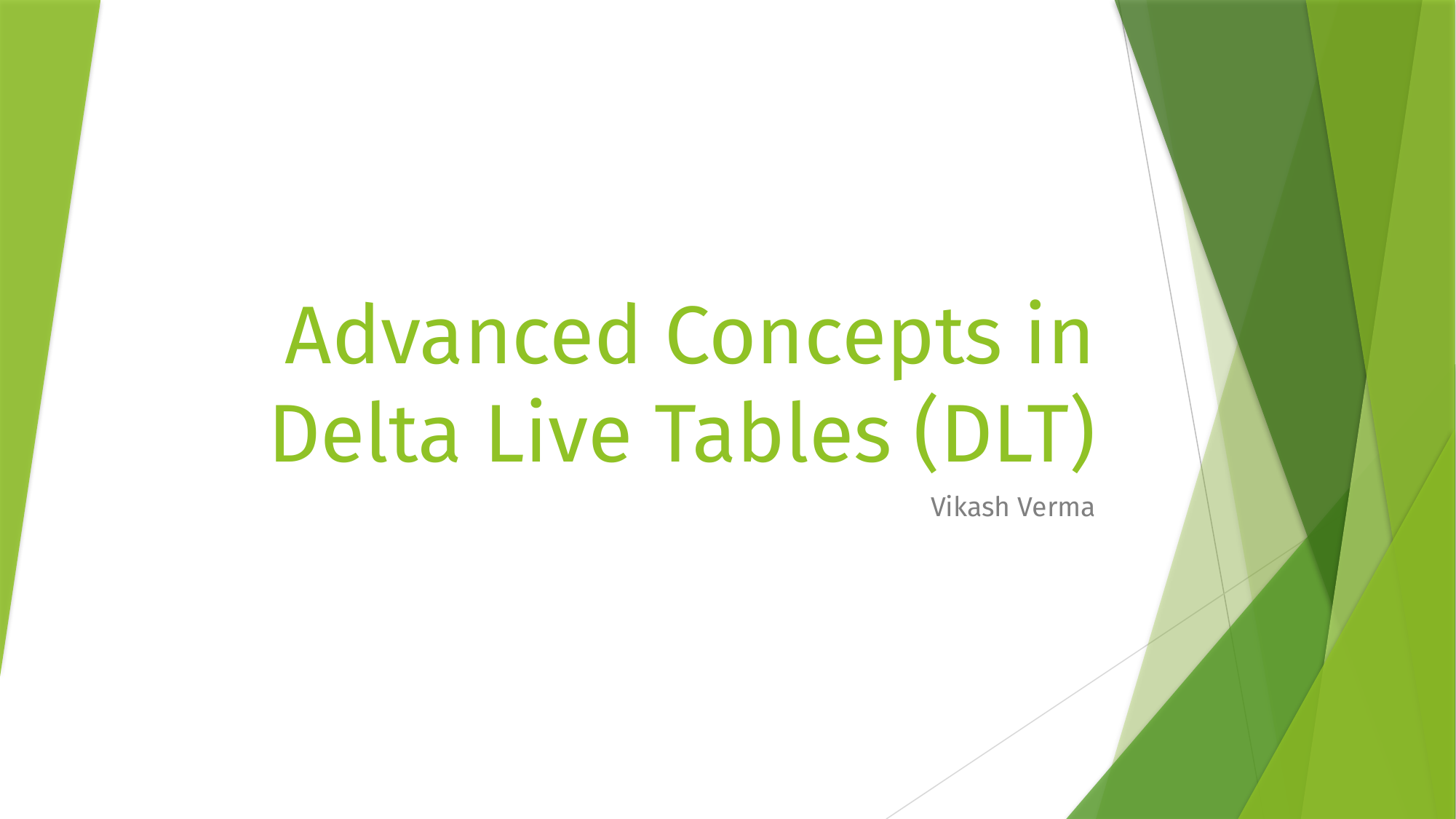

# Advanced Concepts in Delta Live Tables (DLT)
Vikash Verma